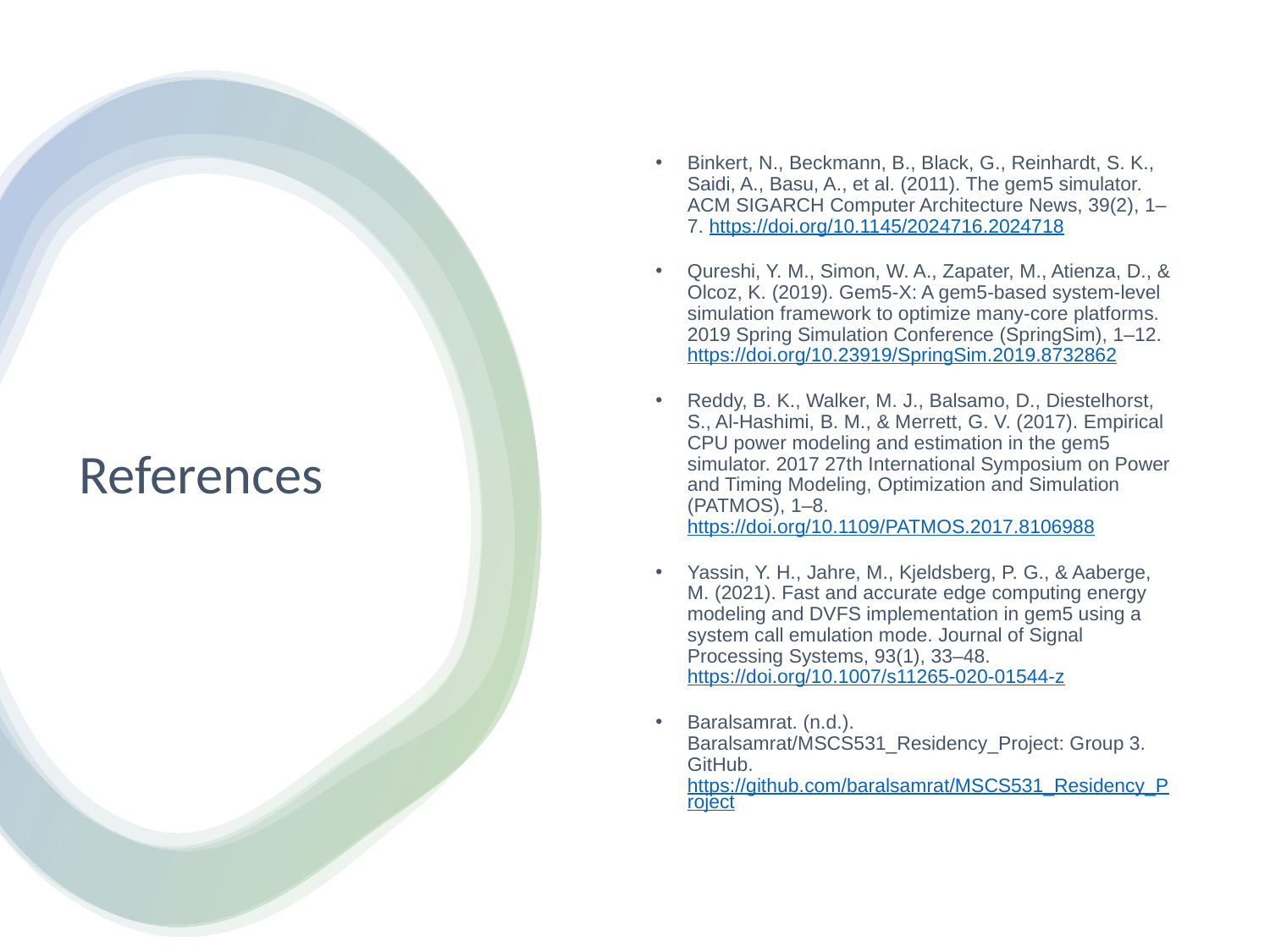

Binkert, N., Beckmann, B., Black, G., Reinhardt, S. K., Saidi, A., Basu, A., et al. (2011). The gem5 simulator. ACM SIGARCH Computer Architecture News, 39(2), 1–7. https://doi.org/10.1145/2024716.2024718
Qureshi, Y. M., Simon, W. A., Zapater, M., Atienza, D., & Olcoz, K. (2019). Gem5-X: A gem5-based system-level simulation framework to optimize many-core platforms. 2019 Spring Simulation Conference (SpringSim), 1–12. https://doi.org/10.23919/SpringSim.2019.8732862
Reddy, B. K., Walker, M. J., Balsamo, D., Diestelhorst, S., Al-Hashimi, B. M., & Merrett, G. V. (2017). Empirical CPU power modeling and estimation in the gem5 simulator. 2017 27th International Symposium on Power and Timing Modeling, Optimization and Simulation (PATMOS), 1–8. https://doi.org/10.1109/PATMOS.2017.8106988
Yassin, Y. H., Jahre, M., Kjeldsberg, P. G., & Aaberge, M. (2021). Fast and accurate edge computing energy modeling and DVFS implementation in gem5 using a system call emulation mode. Journal of Signal Processing Systems, 93(1), 33–48. https://doi.org/10.1007/s11265-020-01544-z
Baralsamrat. (n.d.). Baralsamrat/MSCS531_Residency_Project: Group 3. GitHub. https://github.com/baralsamrat/MSCS531_Residency_Project
# References